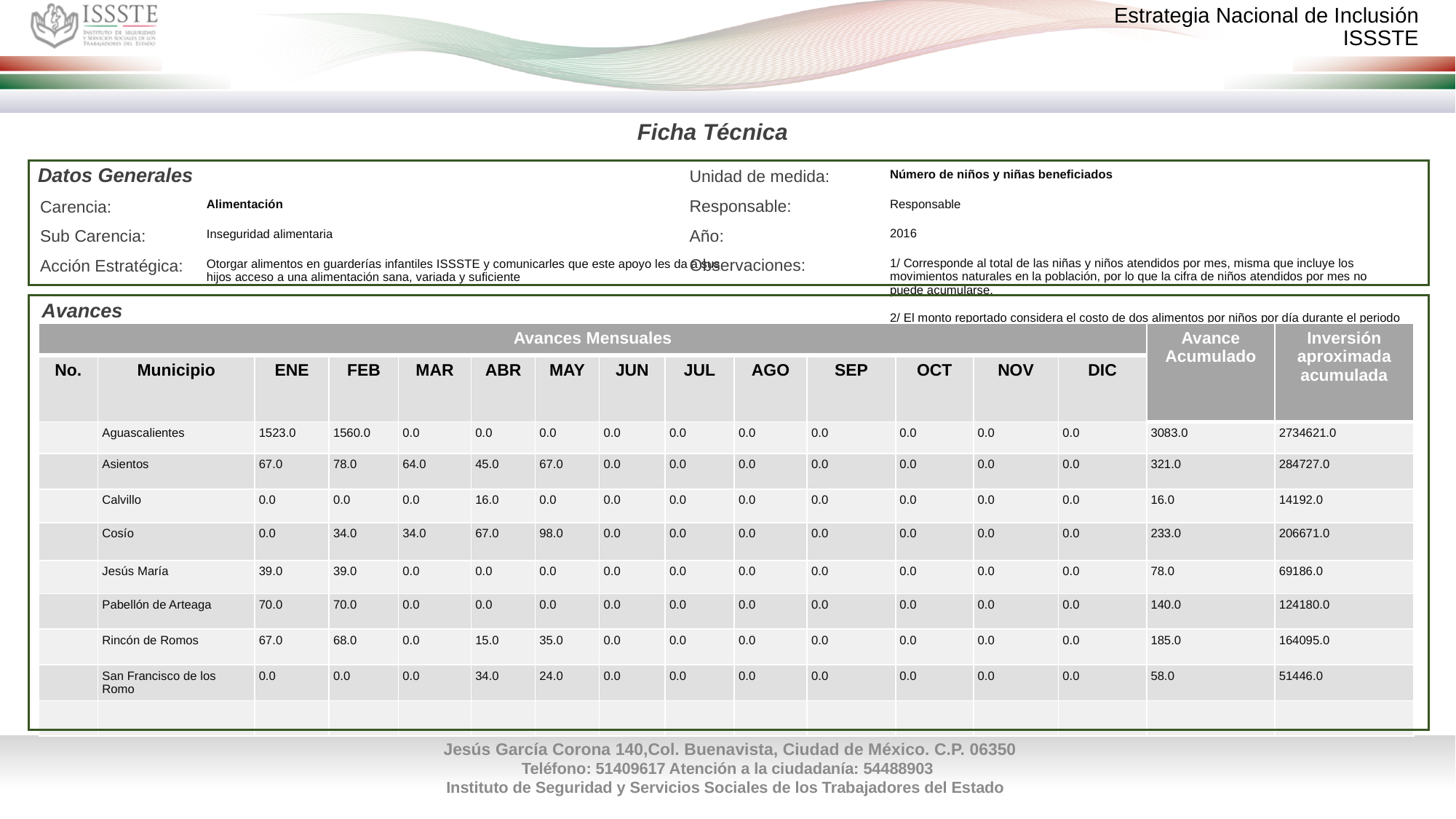

Ficha Técnica
Datos Generales

| Unidad de medida: | Número de niños y niñas beneficiados |
| --- | --- |
| Responsable: | Responsable |
| Año: | 2016 |
| Observaciones: | 1/ Corresponde al total de las niñas y niños atendidos por mes, misma que incluye los movimientos naturales en la población, por lo que la cifra de niños atendidos por mes no puede acumularse. 2/ El monto reportado considera el costo de dos alimentos por niños por día durante el periodo enero-julio 2016. |
| Carencia: | Alimentación |
| --- | --- |
| Sub Carencia: | Inseguridad alimentaria |
| Acción Estratégica: | Otorgar alimentos en guarderías infantiles ISSSTE y comunicarles que este apoyo les da a sus hijos acceso a una alimentación sana, variada y suficiente |
Avances

| Avances Mensuales |  |  |  |  |  |  |  |  |  |  |  |  |  | Avance Acumulado | Inversión aproximada acumulada |
| --- | --- | --- | --- | --- | --- | --- | --- | --- | --- | --- | --- | --- | --- | --- | --- |
| No. | Municipio | ENE | FEB | MAR | ABR | MAY | JUN | JUL | AGO | SEP | OCT | NOV | DIC |  |  |
|  | Aguascalientes | 1523.0 | 1560.0 | 0.0 | 0.0 | 0.0 | 0.0 | 0.0 | 0.0 | 0.0 | 0.0 | 0.0 | 0.0 | 3083.0 | 2734621.0 |
|  | Asientos | 67.0 | 78.0 | 64.0 | 45.0 | 67.0 | 0.0 | 0.0 | 0.0 | 0.0 | 0.0 | 0.0 | 0.0 | 321.0 | 284727.0 |
|  | Calvillo | 0.0 | 0.0 | 0.0 | 16.0 | 0.0 | 0.0 | 0.0 | 0.0 | 0.0 | 0.0 | 0.0 | 0.0 | 16.0 | 14192.0 |
|  | Cosío | 0.0 | 34.0 | 34.0 | 67.0 | 98.0 | 0.0 | 0.0 | 0.0 | 0.0 | 0.0 | 0.0 | 0.0 | 233.0 | 206671.0 |
|  | Jesús María | 39.0 | 39.0 | 0.0 | 0.0 | 0.0 | 0.0 | 0.0 | 0.0 | 0.0 | 0.0 | 0.0 | 0.0 | 78.0 | 69186.0 |
|  | Pabellón de Arteaga | 70.0 | 70.0 | 0.0 | 0.0 | 0.0 | 0.0 | 0.0 | 0.0 | 0.0 | 0.0 | 0.0 | 0.0 | 140.0 | 124180.0 |
|  | Rincón de Romos | 67.0 | 68.0 | 0.0 | 15.0 | 35.0 | 0.0 | 0.0 | 0.0 | 0.0 | 0.0 | 0.0 | 0.0 | 185.0 | 164095.0 |
|  | San Francisco de los Romo | 0.0 | 0.0 | 0.0 | 34.0 | 24.0 | 0.0 | 0.0 | 0.0 | 0.0 | 0.0 | 0.0 | 0.0 | 58.0 | 51446.0 |
|  |  |  |  |  |  |  |  |  |  |  |  |  |  |  |  |